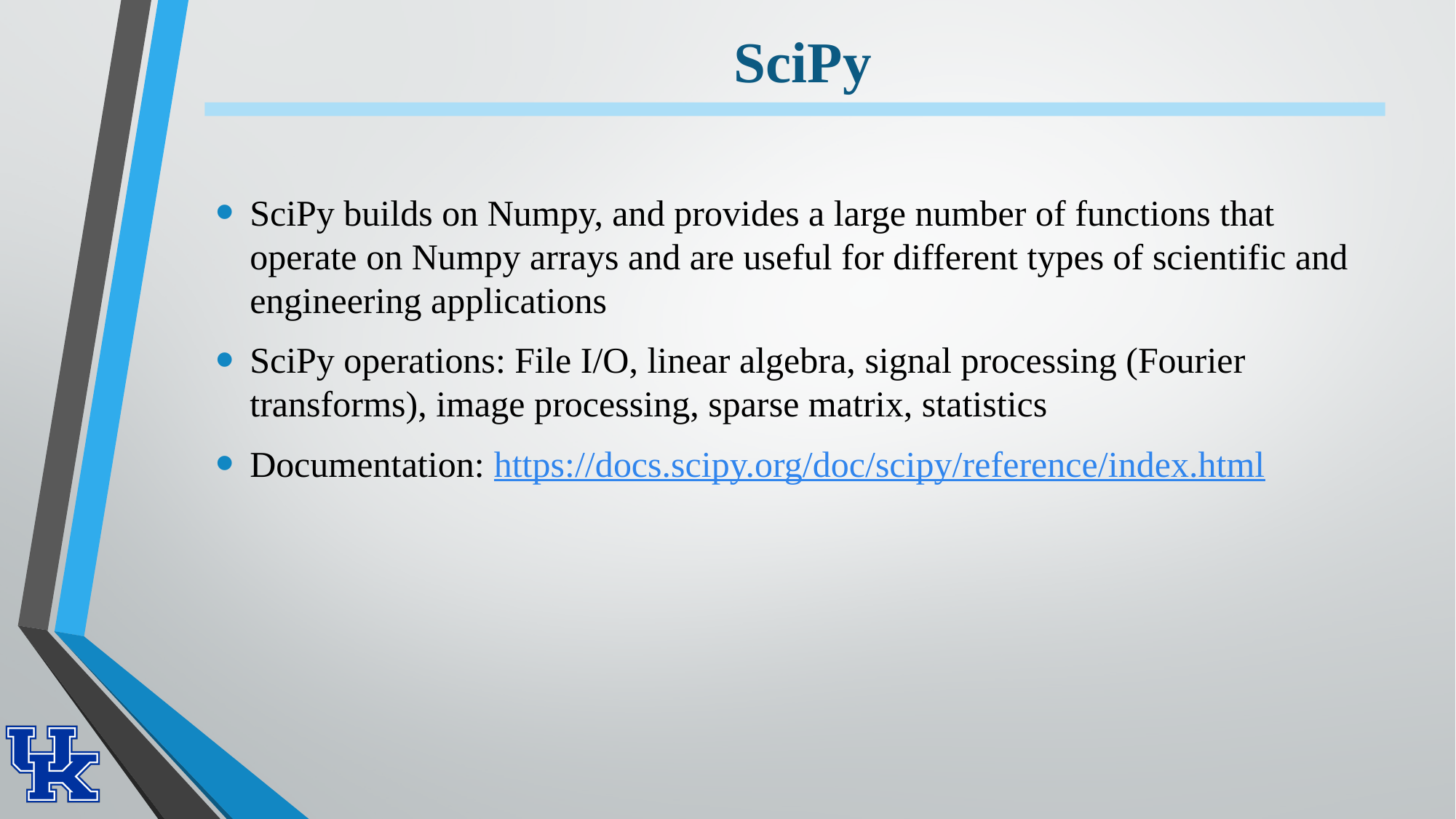

# SciPy
SciPy builds on Numpy, and provides a large number of functions that operate on Numpy arrays and are useful for different types of scientific and engineering applications
SciPy operations: File I/O, linear algebra, signal processing (Fourier transforms), image processing, sparse matrix, statistics
Documentation: https://docs.scipy.org/doc/scipy/reference/index.html